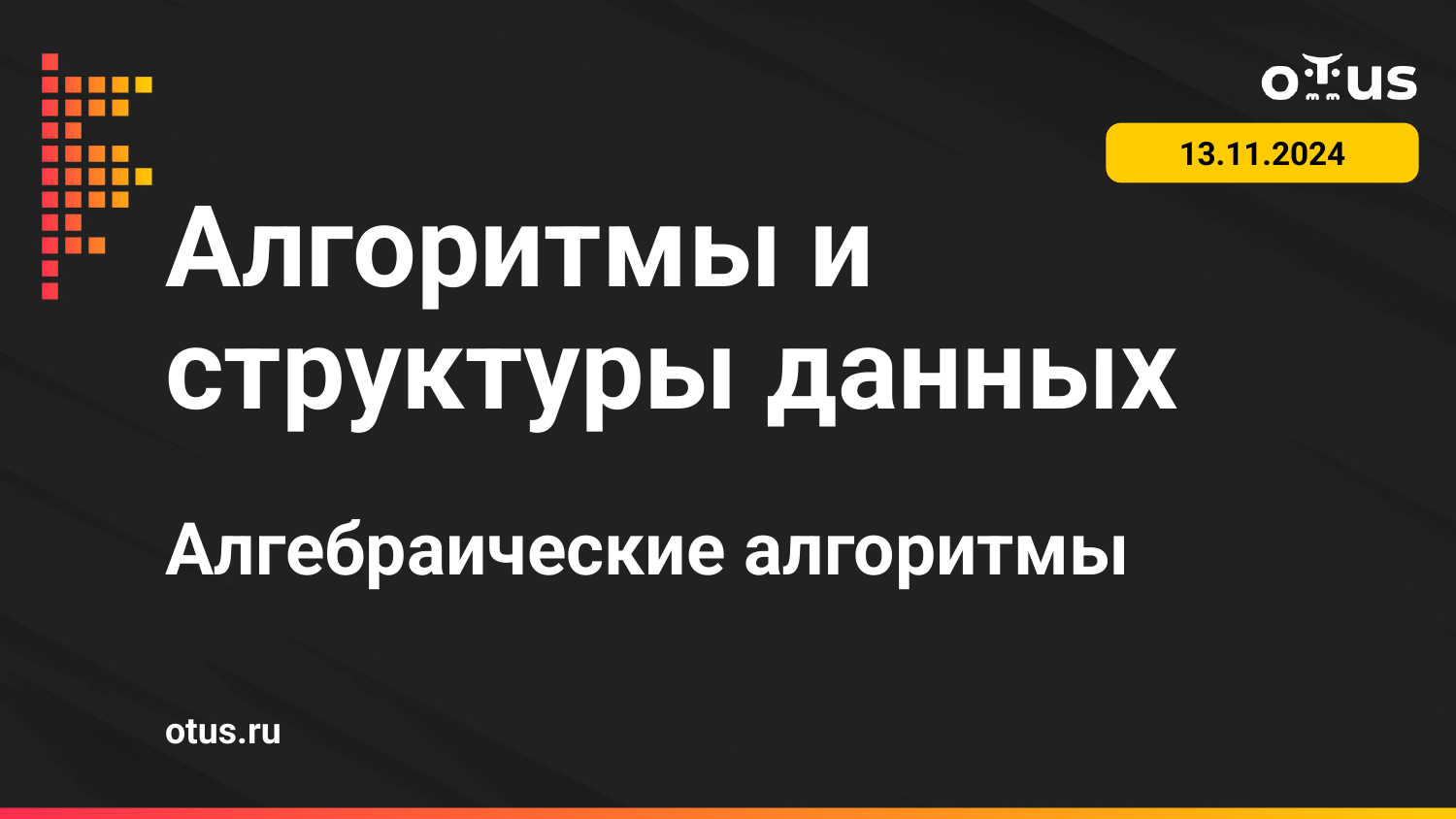

13.11.2024
# Алгоритмы и структуры данных
Алгебраические алгоритмы
otus.ru